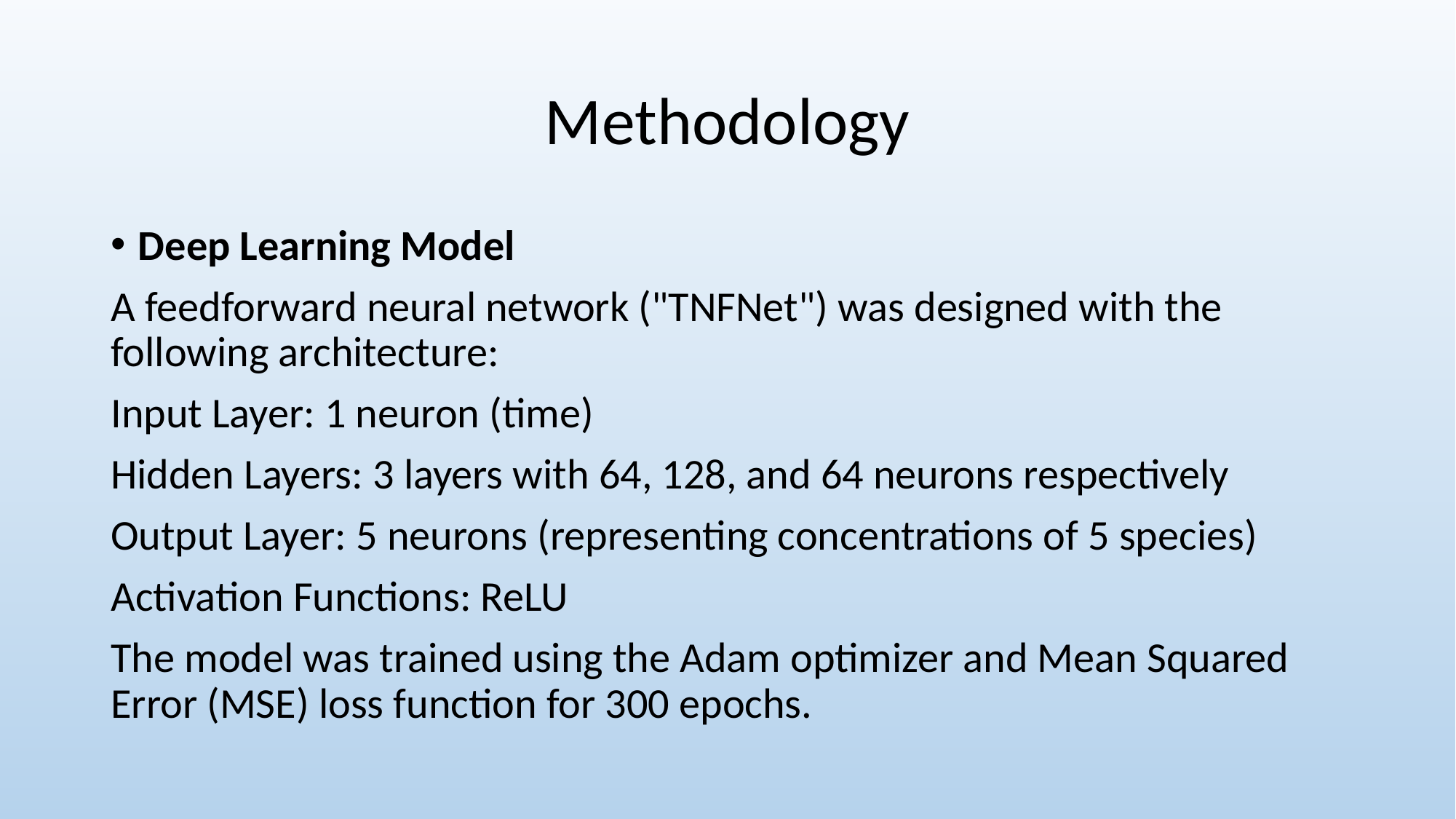

# Methodology
Deep Learning Model
A feedforward neural network ("TNFNet") was designed with the following architecture:
Input Layer: 1 neuron (time)
Hidden Layers: 3 layers with 64, 128, and 64 neurons respectively
Output Layer: 5 neurons (representing concentrations of 5 species)
Activation Functions: ReLU
The model was trained using the Adam optimizer and Mean Squared Error (MSE) loss function for 300 epochs.